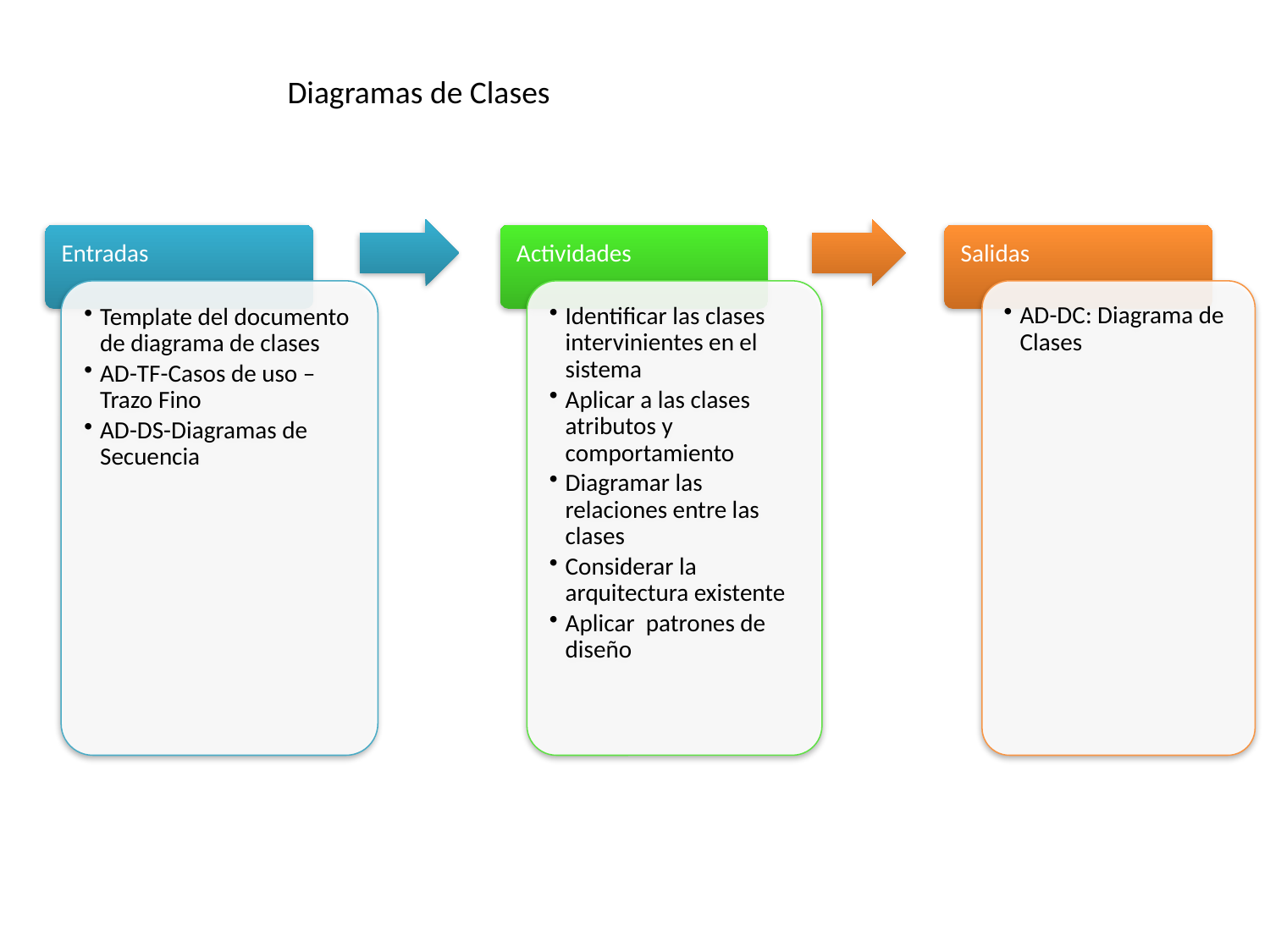

Diagramas de Clases
Entradas
Template del documento de diagrama de clases
AD-TF-Casos de uso – Trazo Fino
AD-DS-Diagramas de Secuencia

Actividades
Identificar las clases intervinientes en el sistema
Aplicar a las clases atributos y comportamiento
Diagramar las relaciones entre las clases
Considerar la arquitectura existente
Aplicar  patrones de diseño

Salidas
AD-DC: Diagrama de Clases